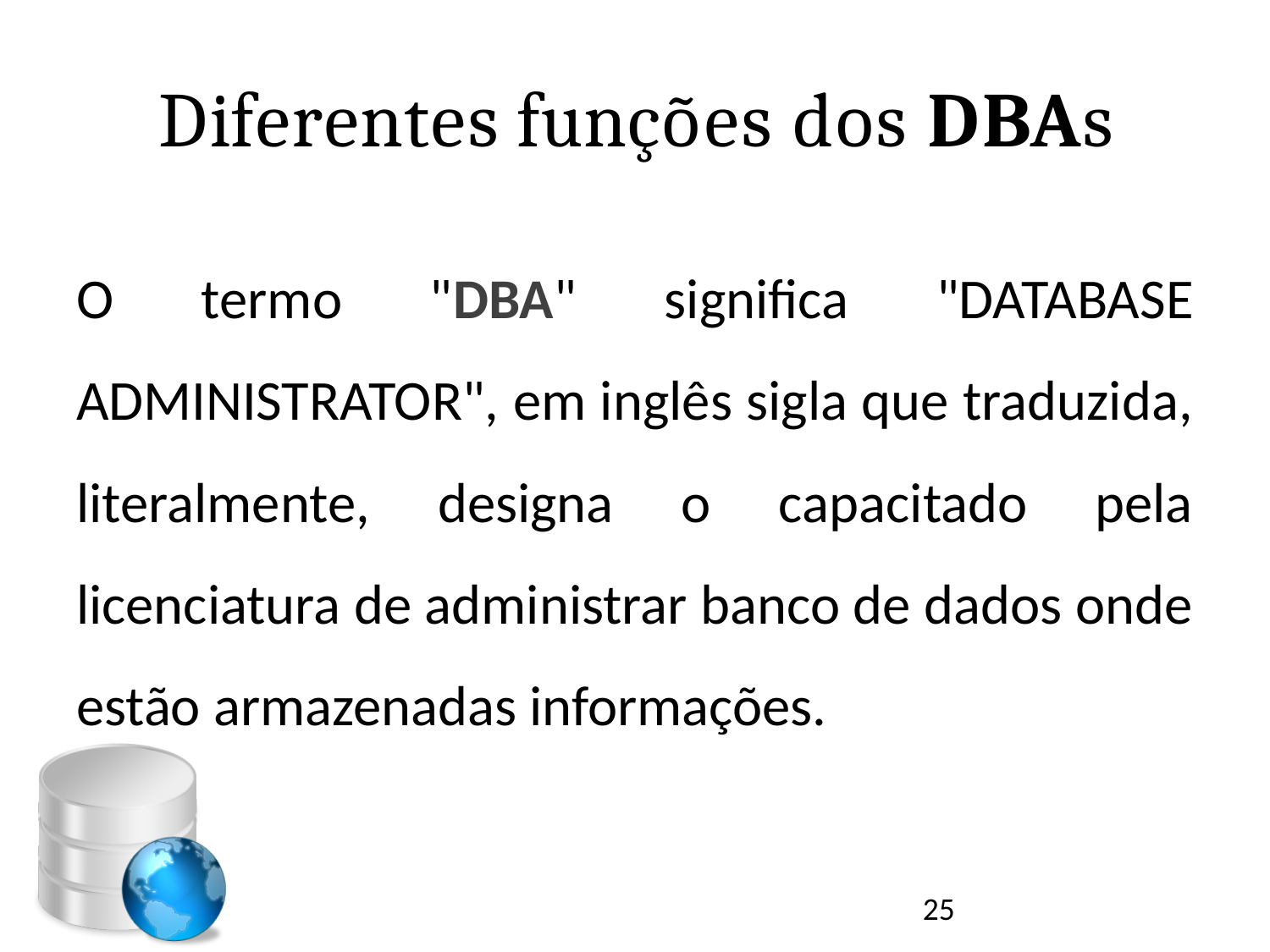

# Diferentes funções dos DBAs
O termo "DBA" significa "DATABASE ADMINISTRATOR", em inglês sigla que traduzida, literalmente, designa o capacitado pela licenciatura de administrar banco de dados onde estão armazenadas informações.

25